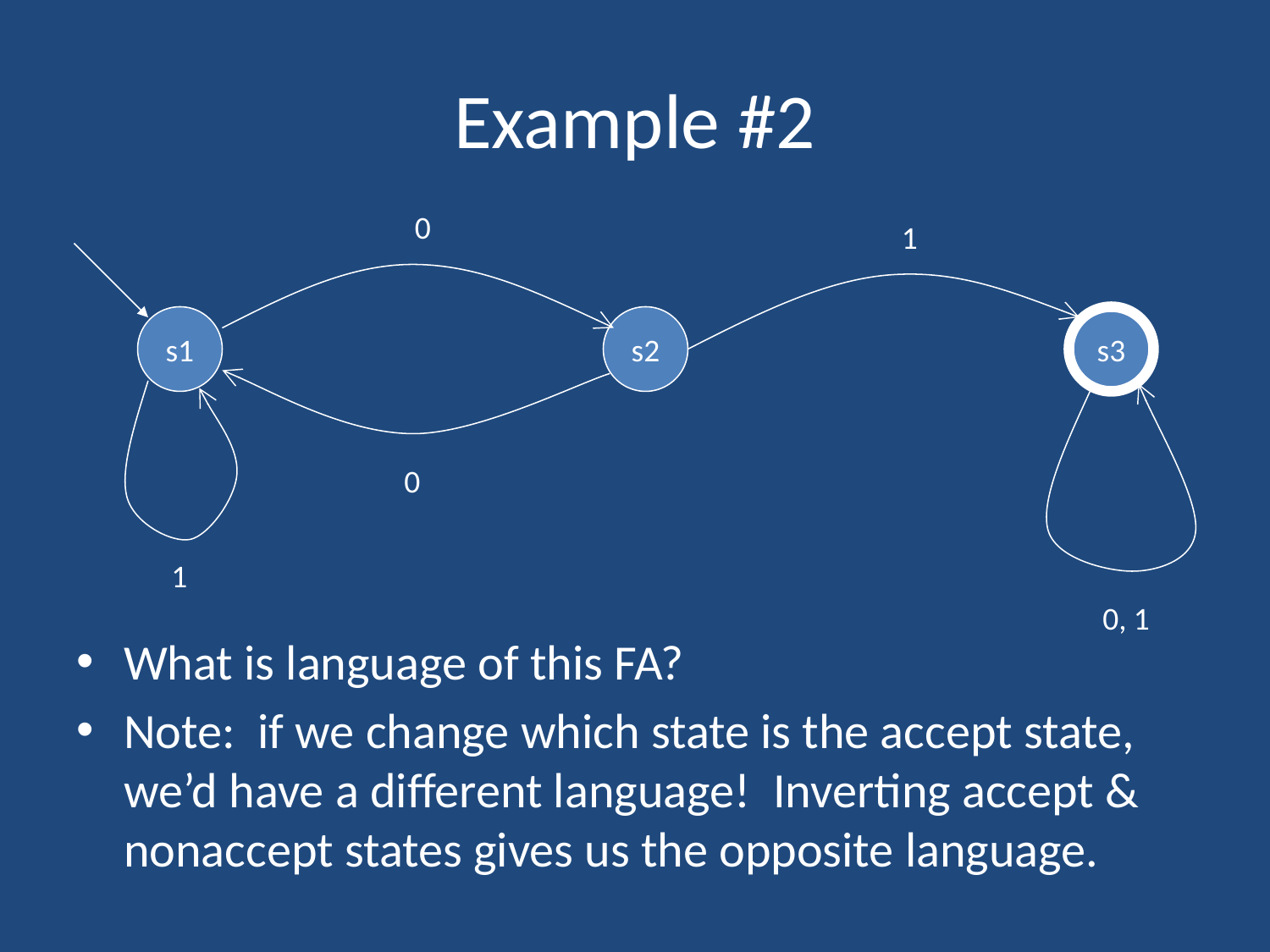

# Example #2
0
1

s1
s2
s3

0
1
0, 1
What is language of this FA?
Note:  if we change which state is the accept state, we’d have a different language!  Inverting accept & nonaccept states gives us the opposite language.